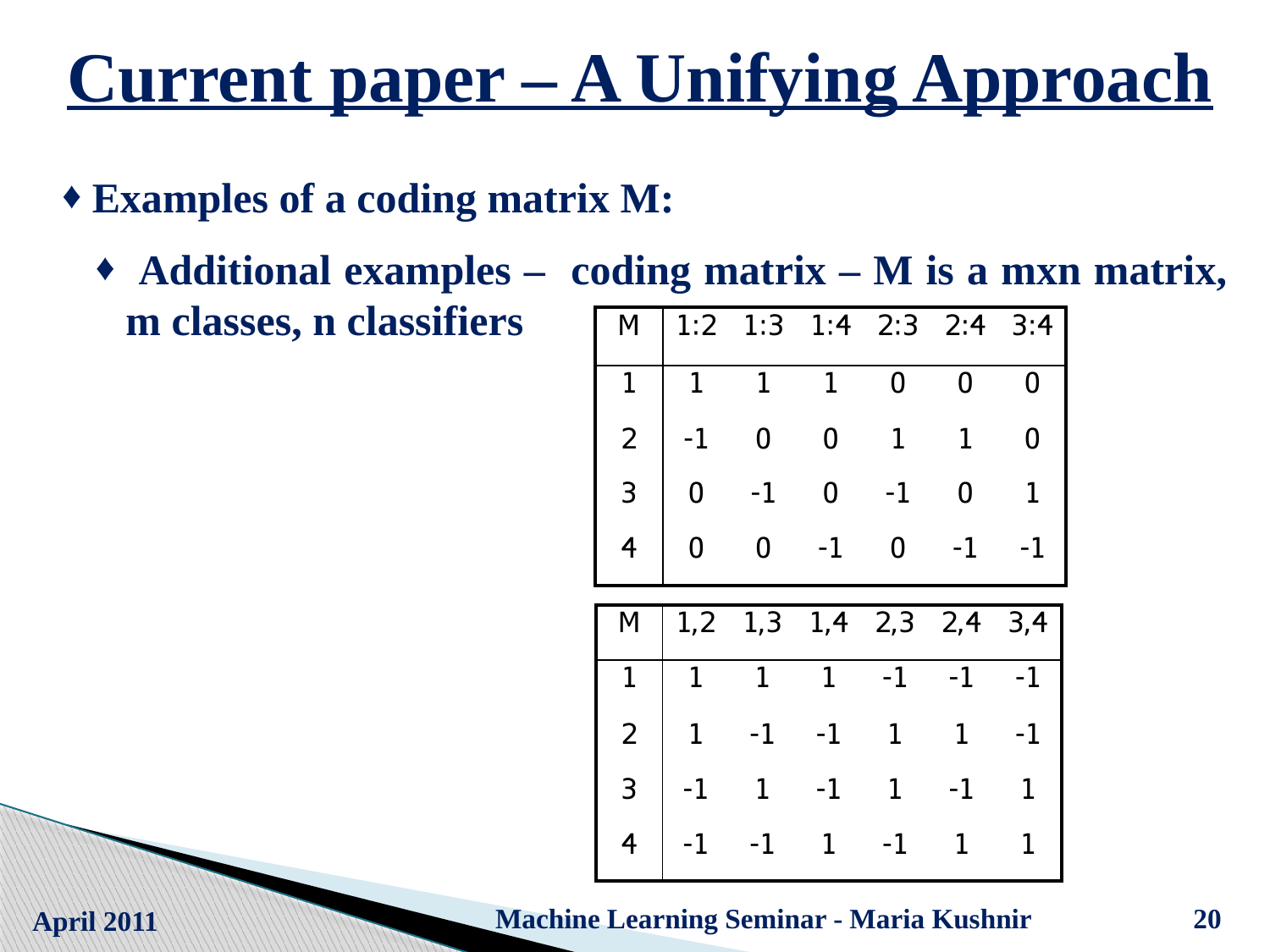

# Current paper – A Unifying Approach

 Examples of a coding matrix M:
 Additional examples –  coding matrix – M is a mxn matrix, m classes, n classifiers
| M | 1:2 | 1:3 | 1:4 | 2:3 | 2:4 | 3:4 |
| --- | --- | --- | --- | --- | --- | --- |
| 1 | 1 | 1 | 1 | 0 | 0 | 0 |
| 2 | -1 | 0 | 0 | 1 | 1 | 0 |
| 3 | 0 | -1 | 0 | -1 | 0 | 1 |
| 4 | 0 | 0 | -1 | 0 | -1 | -1 |
| M | 1,2 | 1,3 | 1,4 | 2,3 | 2,4 | 3,4 |
| --- | --- | --- | --- | --- | --- | --- |
| 1 | 1 | 1 | 1 | -1 | -1 | -1 |
| 2 | 1 | -1 | -1 | 1 | 1 | -1 |
| 3 | -1 | 1 | -1 | 1 | -1 | 1 |
| 4 | -1 | -1 | 1 | -1 | 1 | 1 |
Machine Learning Seminar - Maria Kushnir
20
April 2011